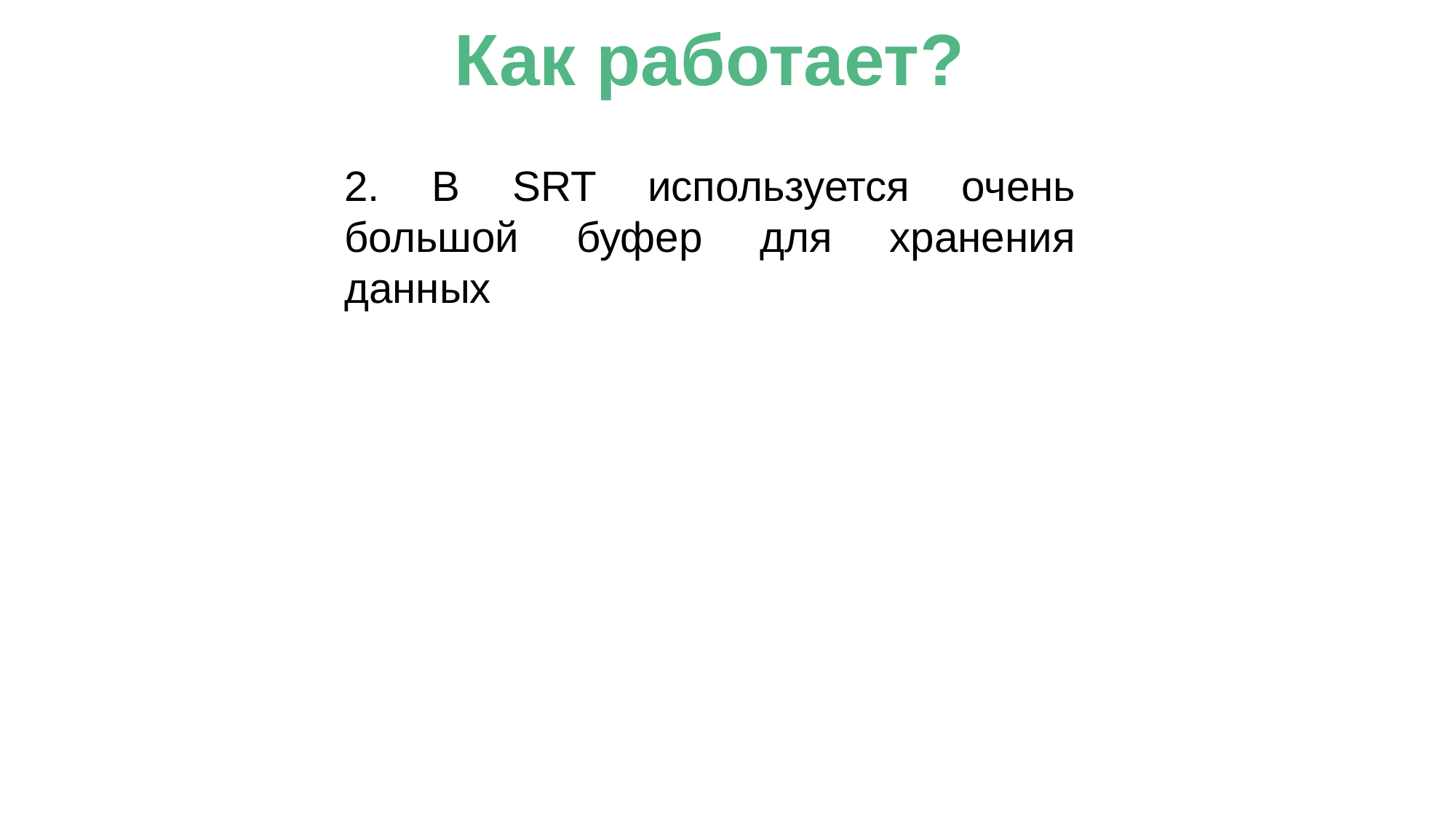

Как работает?
2. В SRT используется очень большой буфер для хранения данных